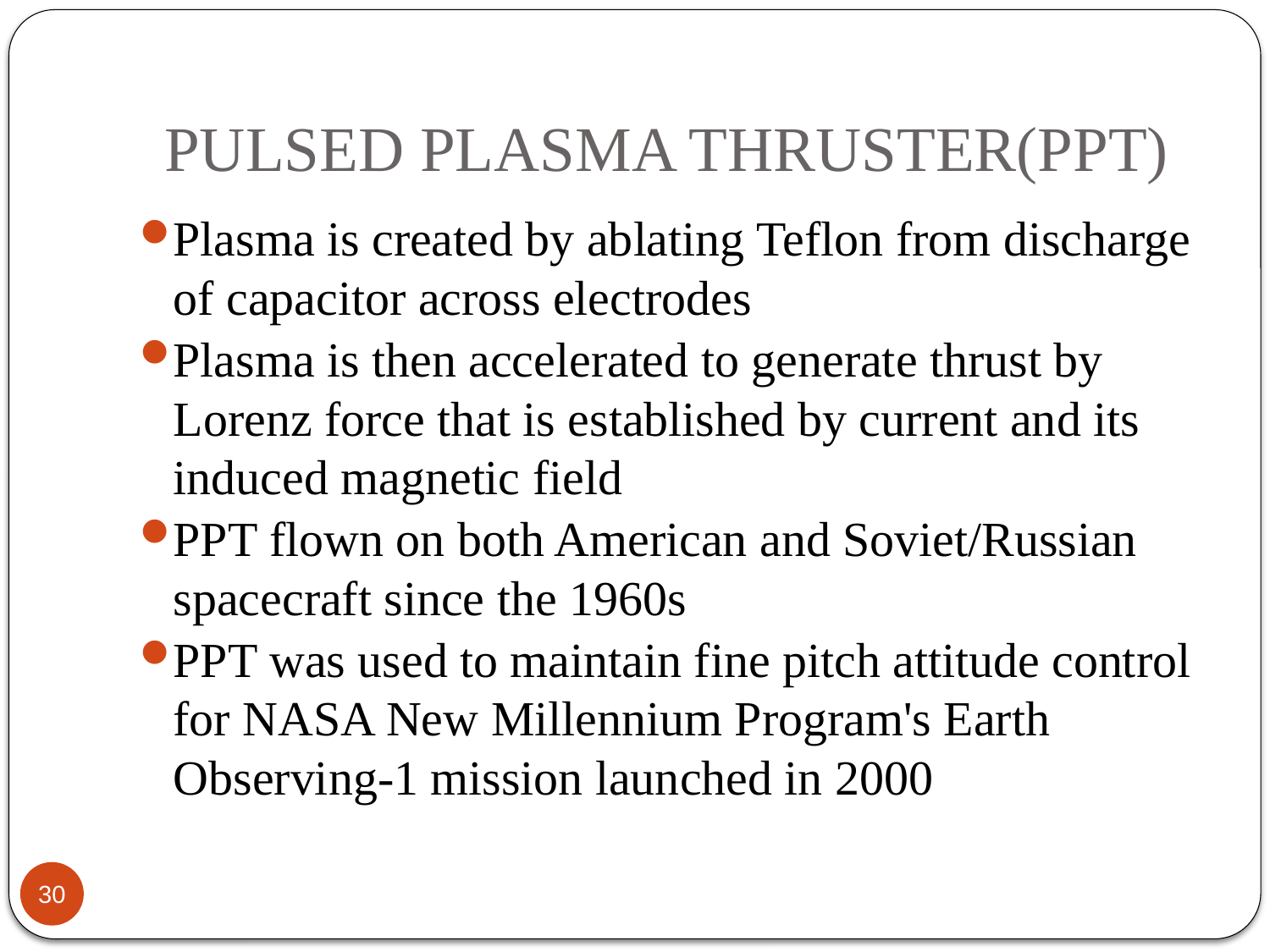

# PULSED PLASMA THRUSTER(PPT)
Plasma is created by ablating Teflon from discharge of capacitor across electrodes
Plasma is then accelerated to generate thrust by Lorenz force that is established by current and its induced magnetic field
PPT flown on both American and Soviet/Russian spacecraft since the 1960s
PPT was used to maintain fine pitch attitude control for NASA New Millennium Program's Earth Observing-1 mission launched in 2000

30